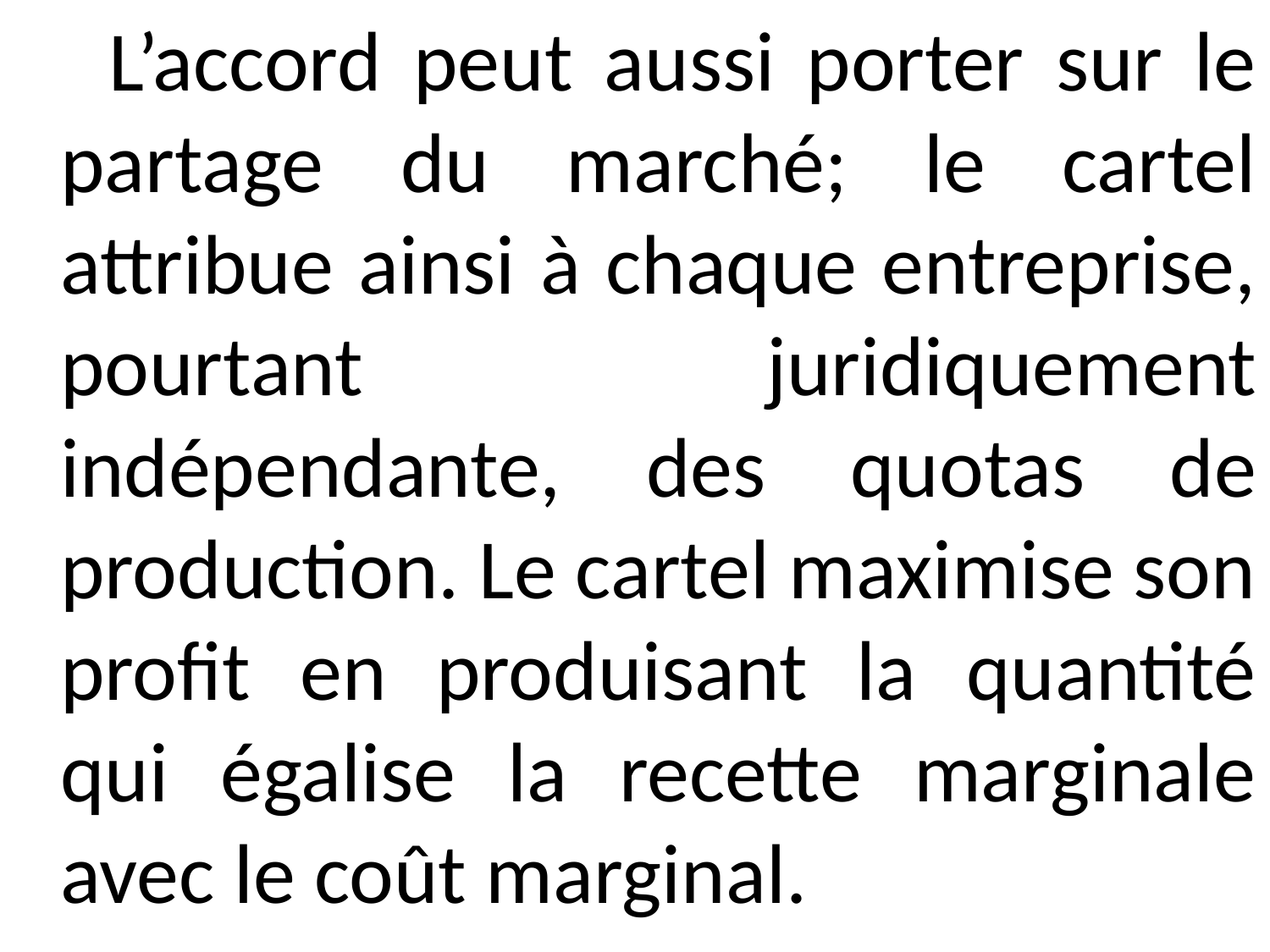

L’accord peut aussi porter sur le partage du marché; le cartel attribue ainsi à chaque entreprise, pourtant juridiquement indépendante, des quotas de production. Le cartel maximise son profit en produisant la quantité qui égalise la recette marginale avec le coût marginal.